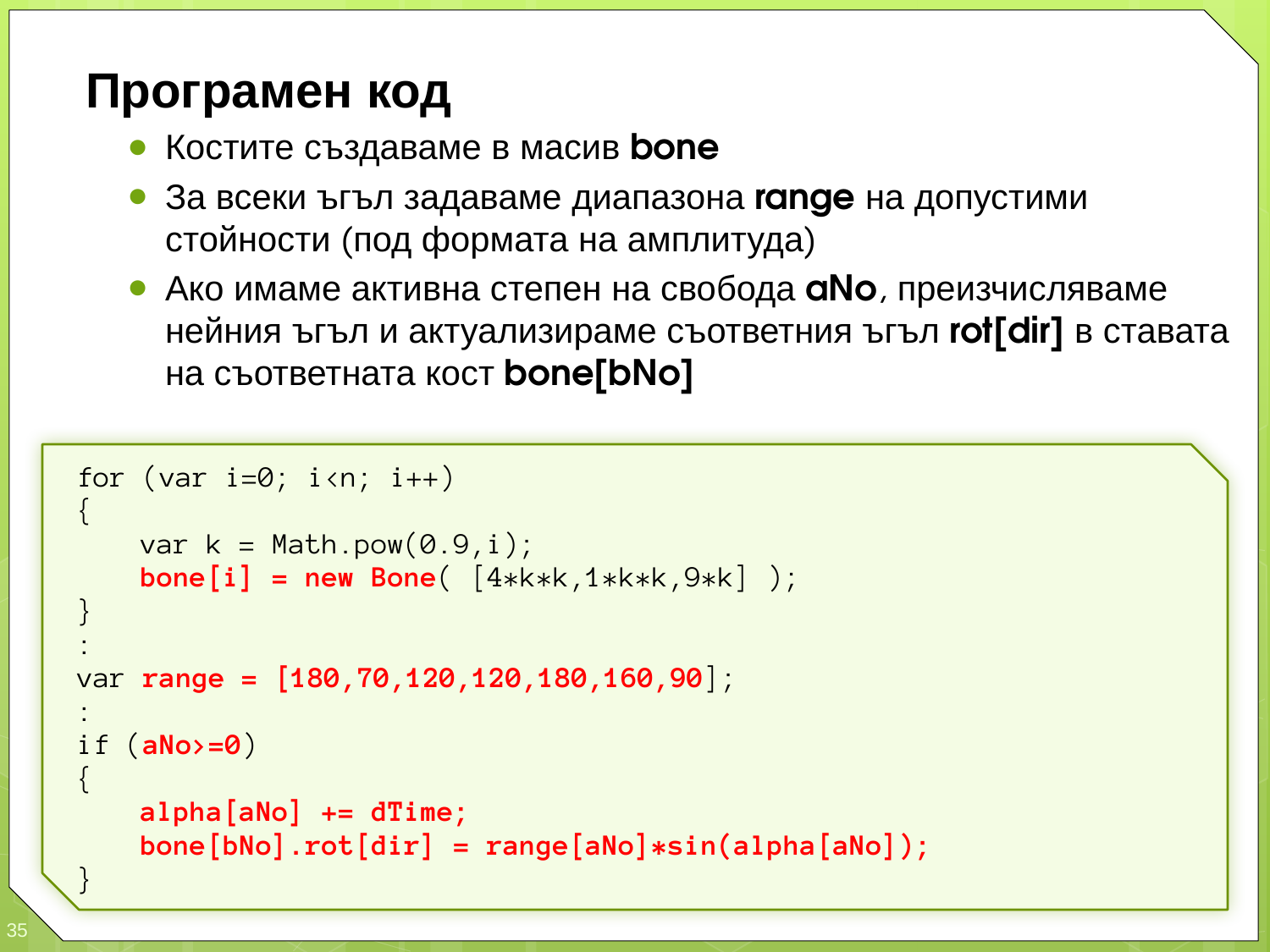

Програмен код
Костите създаваме в масив bone
За всеки ъгъл задаваме диапазона range на допустими стойности (под формата на амплитуда)
Ако имаме активна степен на свобода aNo, преизчисляваме нейния ъгъл и актуализираме съответния ъгъл rot[dir] в ставата на съответната кост bone[bNo]
for (var i=0; i<n; i++)
{
	var k = Math.pow(0.9,i);
	bone[i] = new Bone( [4*k*k,1*k*k,9*k] );
}
:
var range = [180,70,120,120,180,160,90];
:
if (aNo>=0)
{
	alpha[aNo] += dTime;
	bone[bNo].rot[dir] = range[aNo]*sin(alpha[aNo]);
}